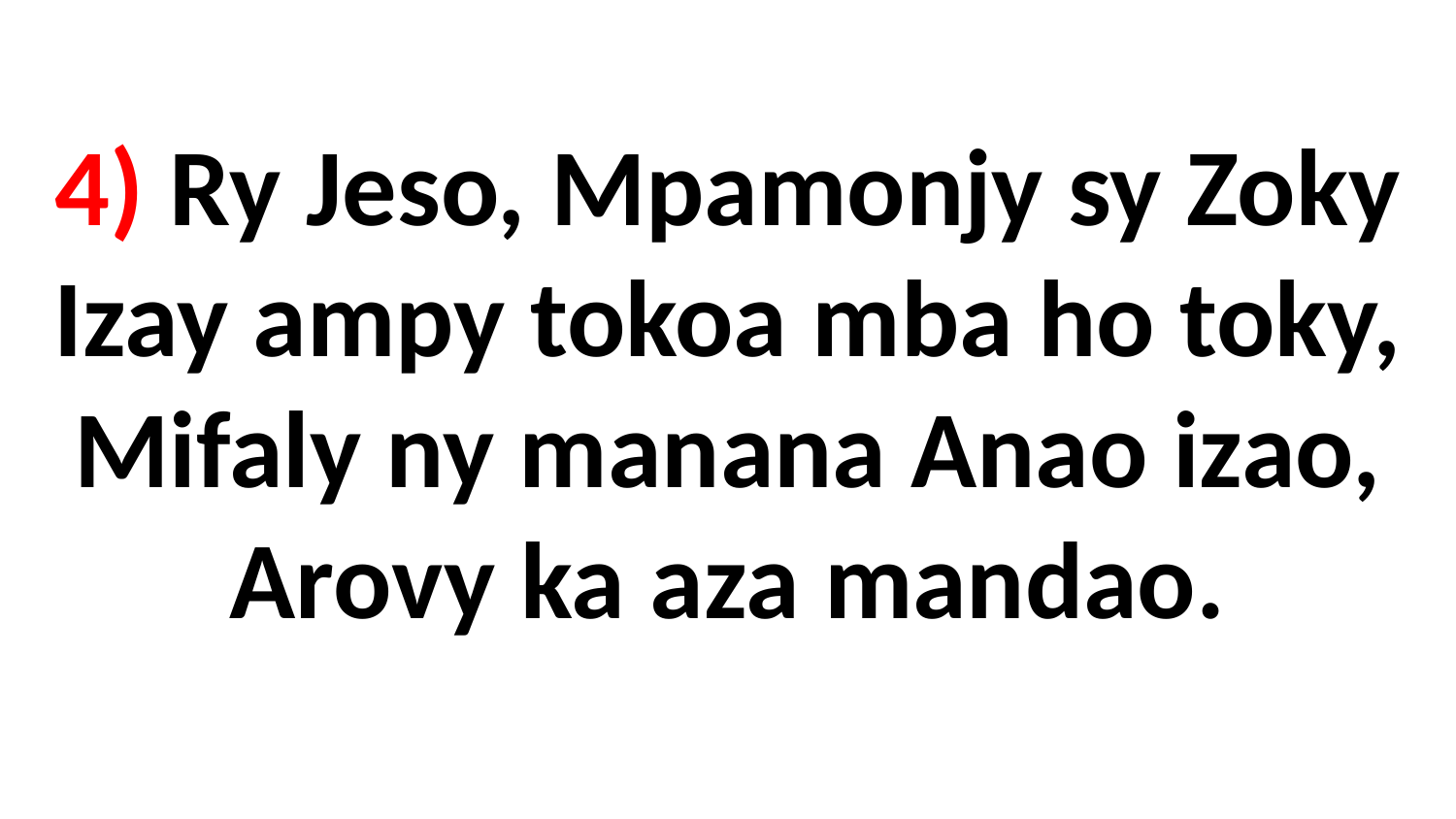

# 4) Ry Jeso, Mpamonjy sy Zoky Izay ampy tokoa mba ho toky, Mifaly ny manana Anao izao, Arovy ka aza mandao.